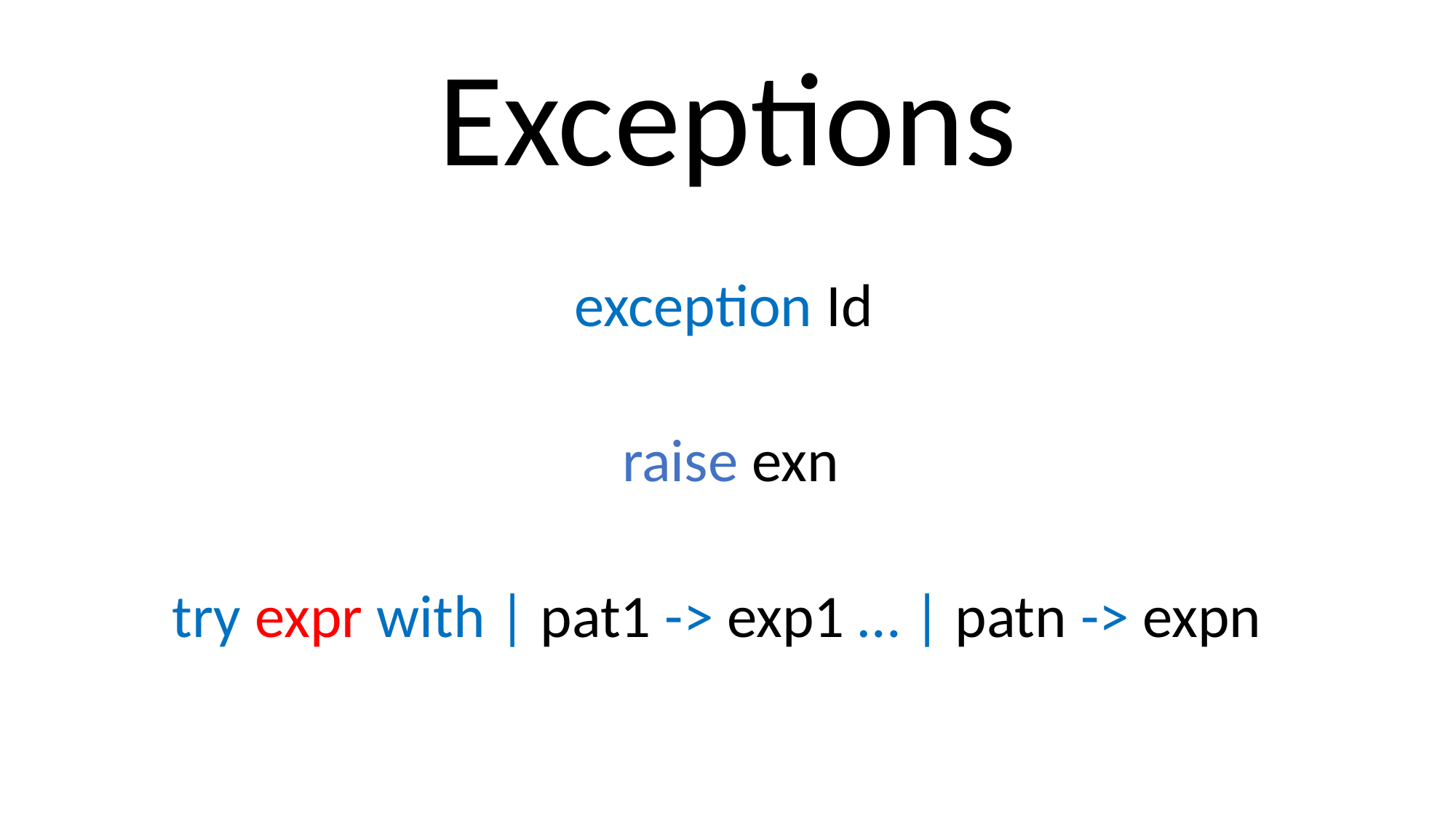

# Exceptions
exception Id

 raise exn

try expr with | pat1 -> exp1 … | patn -> expn